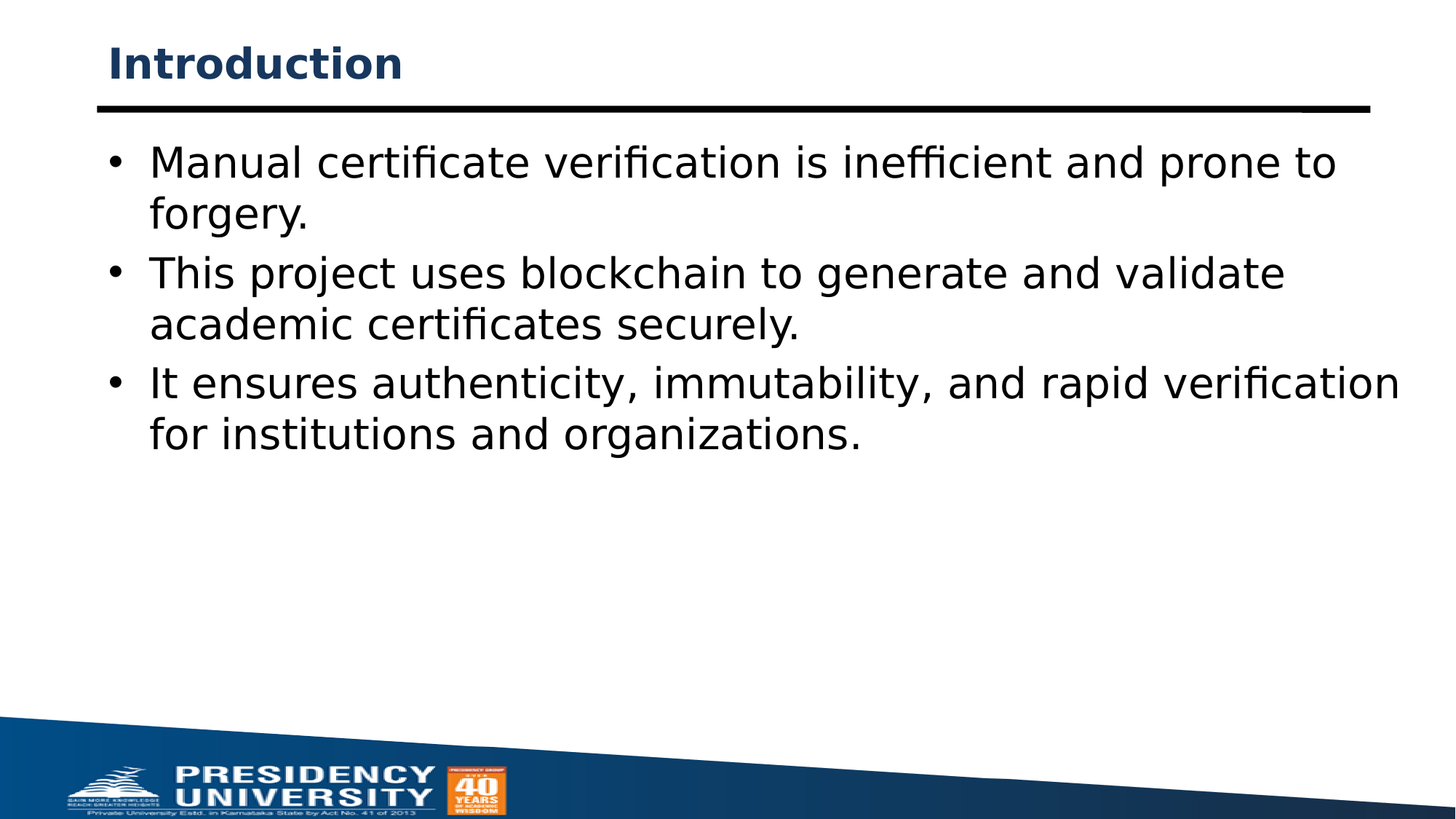

# Introduction
Manual certificate verification is inefficient and prone to forgery.
This project uses blockchain to generate and validate academic certificates securely.
It ensures authenticity, immutability, and rapid verification for institutions and organizations.